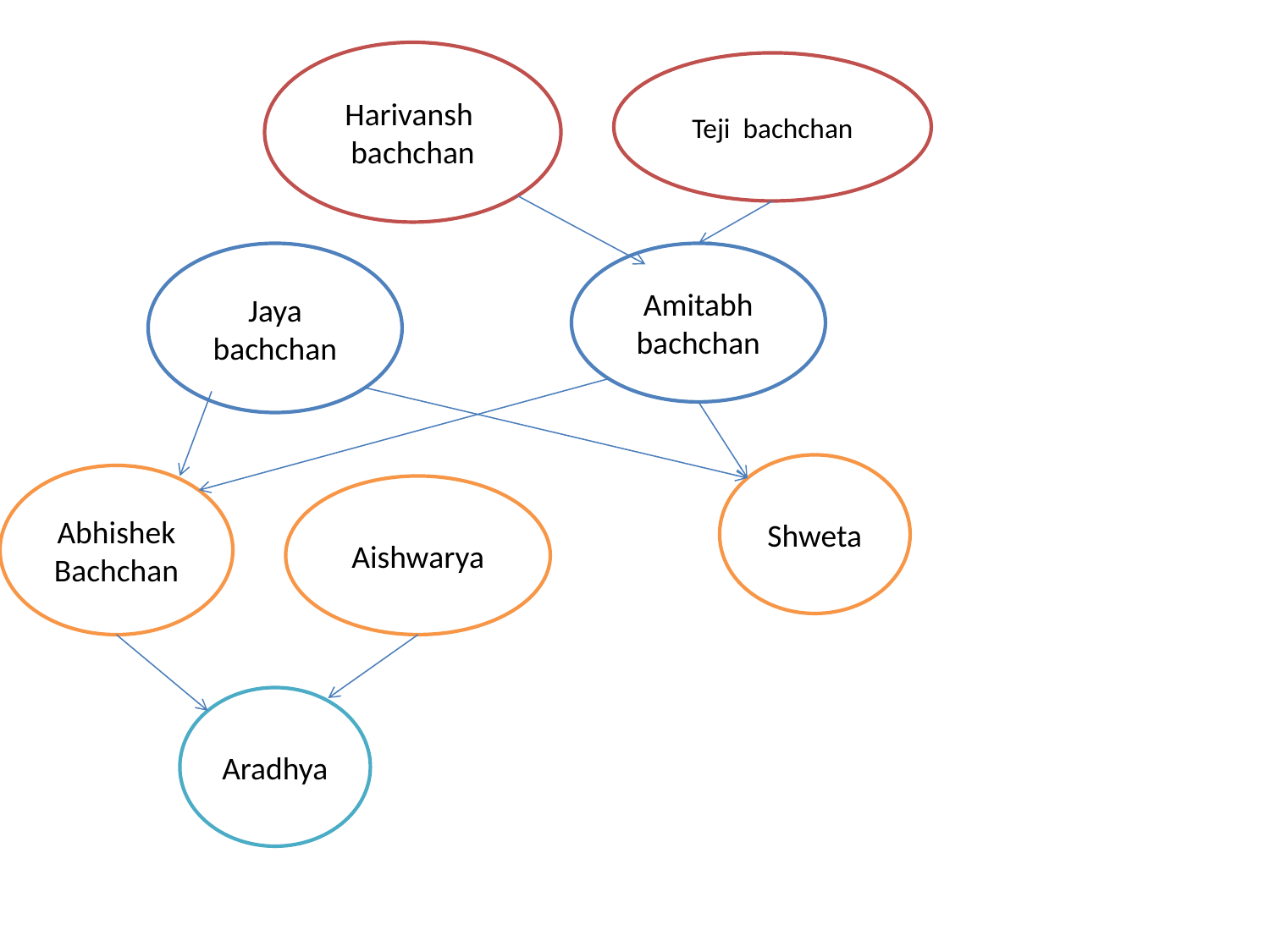

Harivansh  bachchan
Teji  bachchan
Jaya bachchan
Amitabh bachchan
Shweta
Abhishek Bachchan
Aishwarya
Aradhya